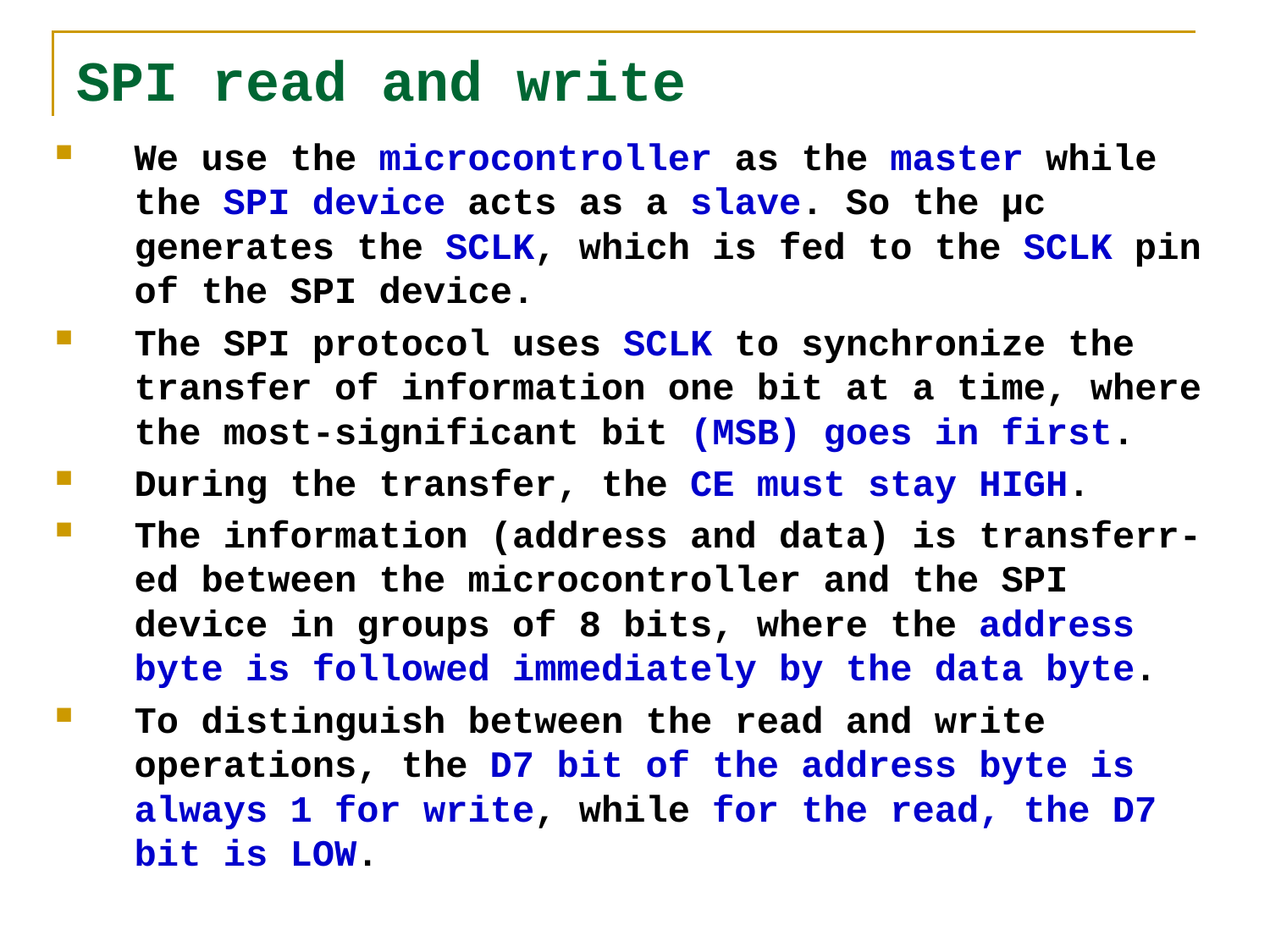

# SPI read and write
We use the microcontroller as the master while the SPI device acts as a slave. So the µc generates the SCLK, which is fed to the SCLK pin of the SPI device.
The SPI protocol uses SCLK to synchronize the transfer of information one bit at a time, where the most-significant bit (MSB) goes in first.
During the transfer, the CE must stay HIGH.
The information (address and data) is transferr-ed between the microcontroller and the SPI device in groups of 8 bits, where the address byte is followed immediately by the data byte.
To distinguish between the read and write operations, the D7 bit of the address byte is always 1 for write, while for the read, the D7 bit is LOW.